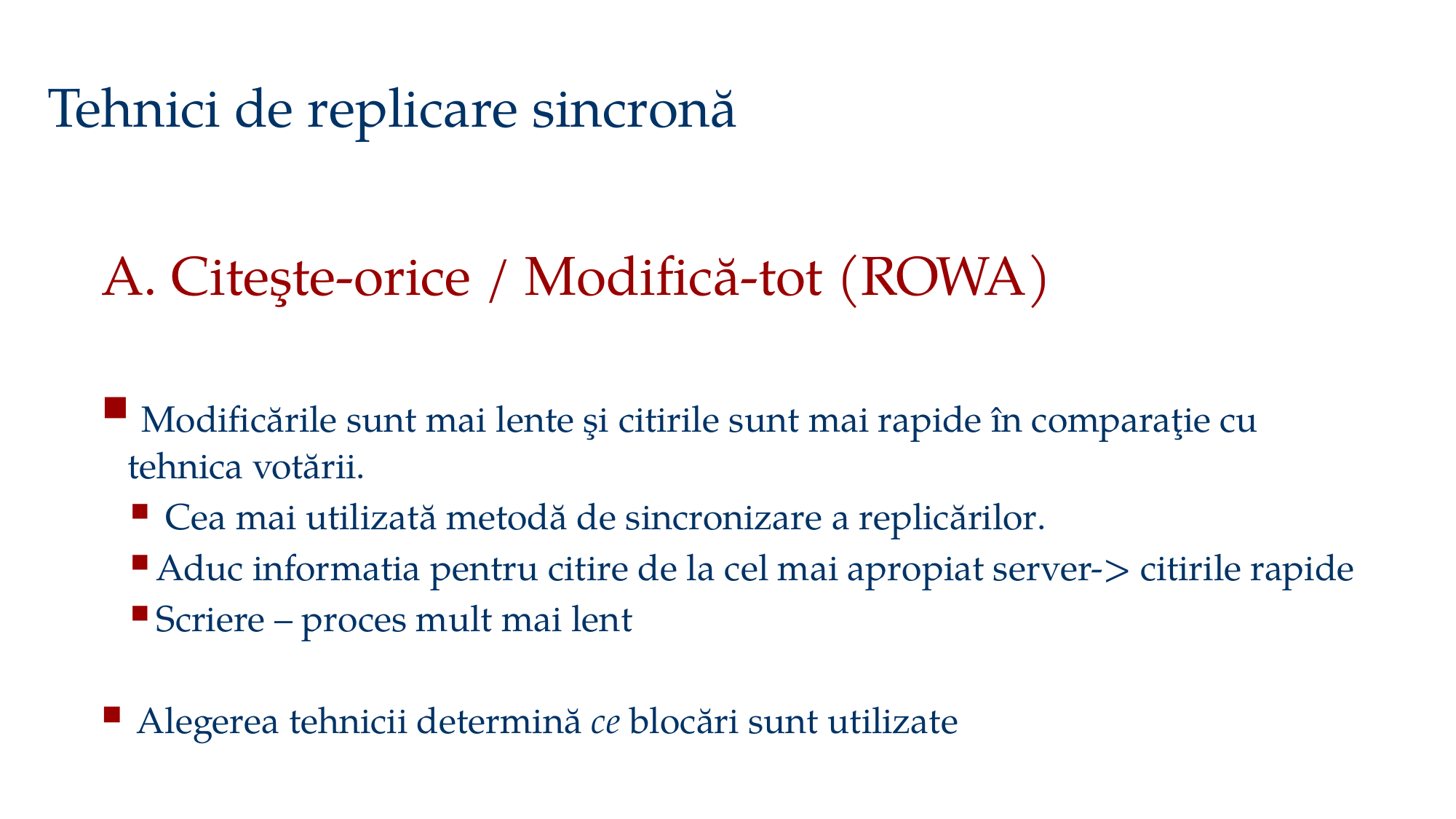

Tehnici de replicare sincronă

A. Citeşte-orice / Modifică-tot (ROWA)

 Modificările sunt mai lente şi citirile sunt mai rapide în comparaţie cu tehnica votării.
 Cea mai utilizată metodă de sincronizare a replicărilor.
Aduc informatia pentru citire de la cel mai apropiat server-> citirile rapide
Scriere – proces mult mai lent

 Alegerea tehnicii determină ce blocări sunt utilizate